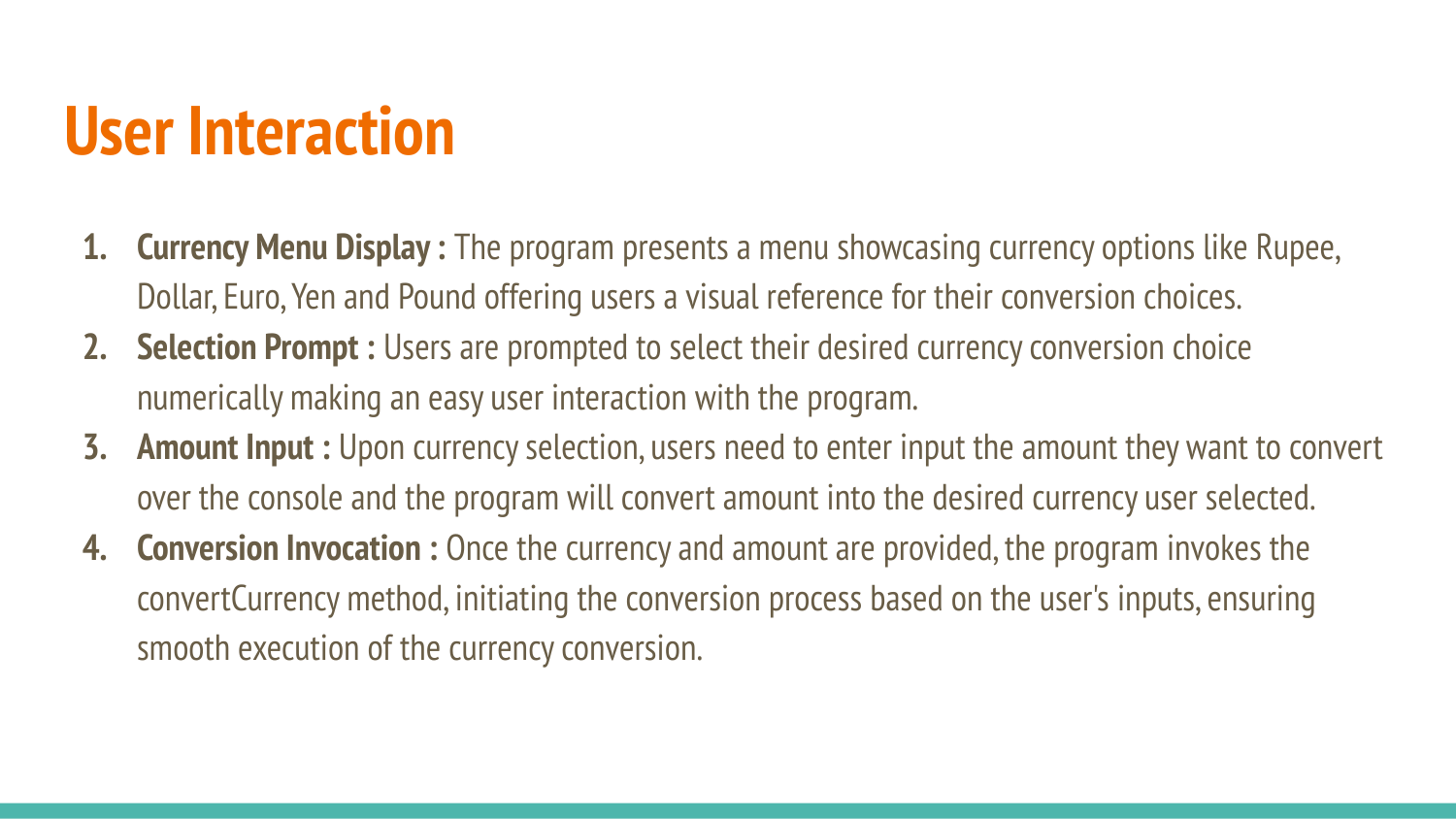

# User Interaction
Currency Menu Display : The program presents a menu showcasing currency options like Rupee, Dollar, Euro, Yen and Pound offering users a visual reference for their conversion choices.
Selection Prompt : Users are prompted to select their desired currency conversion choice numerically making an easy user interaction with the program.
Amount Input : Upon currency selection, users need to enter input the amount they want to convert over the console and the program will convert amount into the desired currency user selected.
Conversion Invocation : Once the currency and amount are provided, the program invokes the convertCurrency method, initiating the conversion process based on the user's inputs, ensuring smooth execution of the currency conversion.